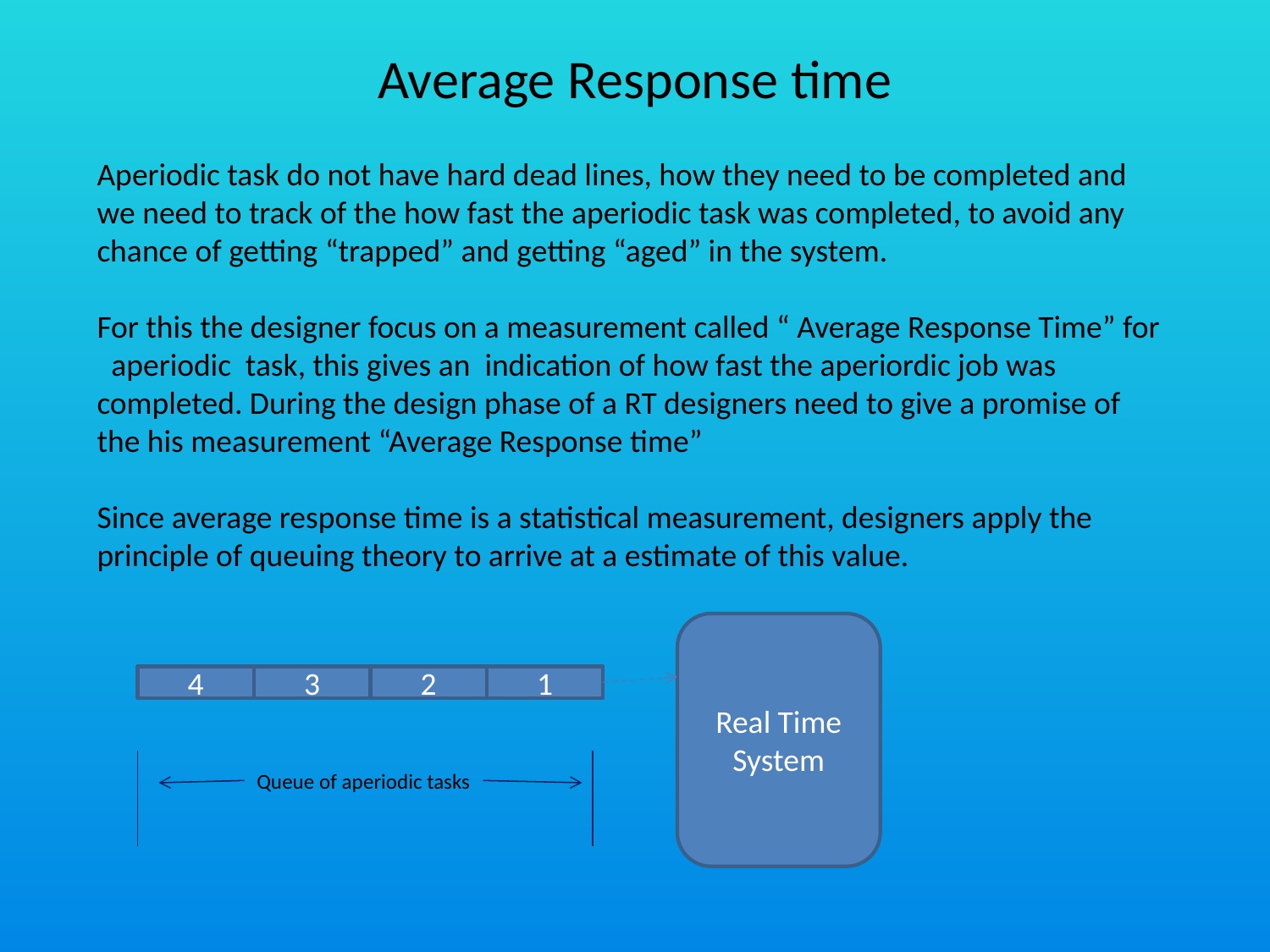

# Average Response time
Aperiodic task do not have hard dead lines, how they need to be completed and we need to track of the how fast the aperiodic task was completed, to avoid any chance of getting “trapped” and getting “aged” in the system.

For this the designer focus on a measurement called “ Average Response Time” for   aperiodic  task, this gives an  indication of how fast the aperiordic job was completed. During the design phase of a RT designers need to give a promise of the his measurement “Average Response time”

Since average response time is a statistical measurement, designers apply the principle of queuing theory to arrive at a estimate of this value.
Real Time System
4
3
2
1
Queue of aperiodic tasks